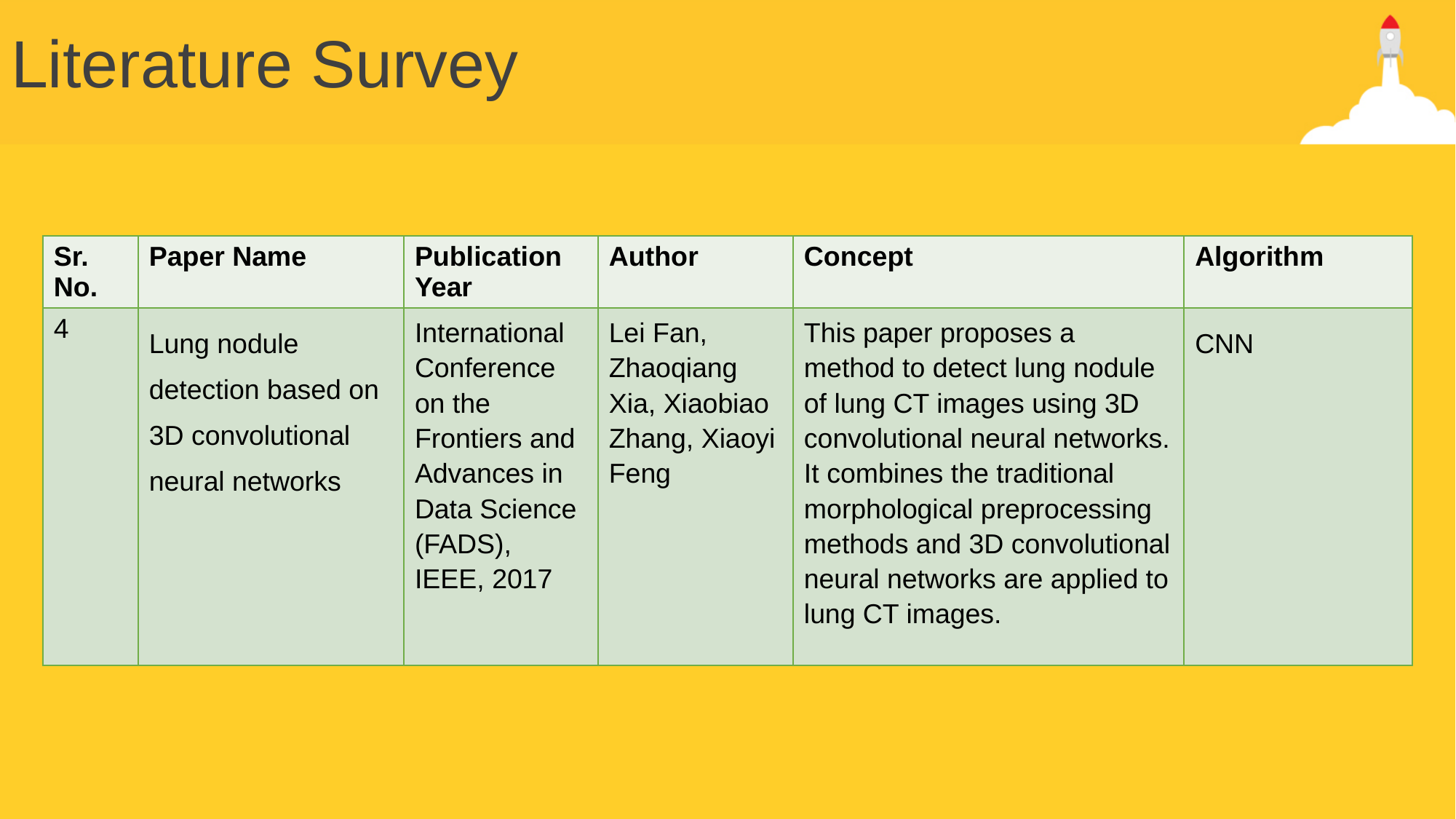

# Literature Survey
| Sr. No. | Paper Name | Publication Year | Author | Concept | Algorithm |
| --- | --- | --- | --- | --- | --- |
| 4 | Lung nodule detection based on 3D convolutional neural networks | International Conference on the Frontiers and Advances in Data Science (FADS), IEEE, 2017 | Lei Fan, Zhaoqiang Xia, Xiaobiao Zhang, Xiaoyi Feng | This paper proposes a method to detect lung nodule of lung CT images using 3D convolutional neural networks. It combines the traditional morphological preprocessing methods and 3D convolutional neural networks are applied to lung CT images. | CNN |